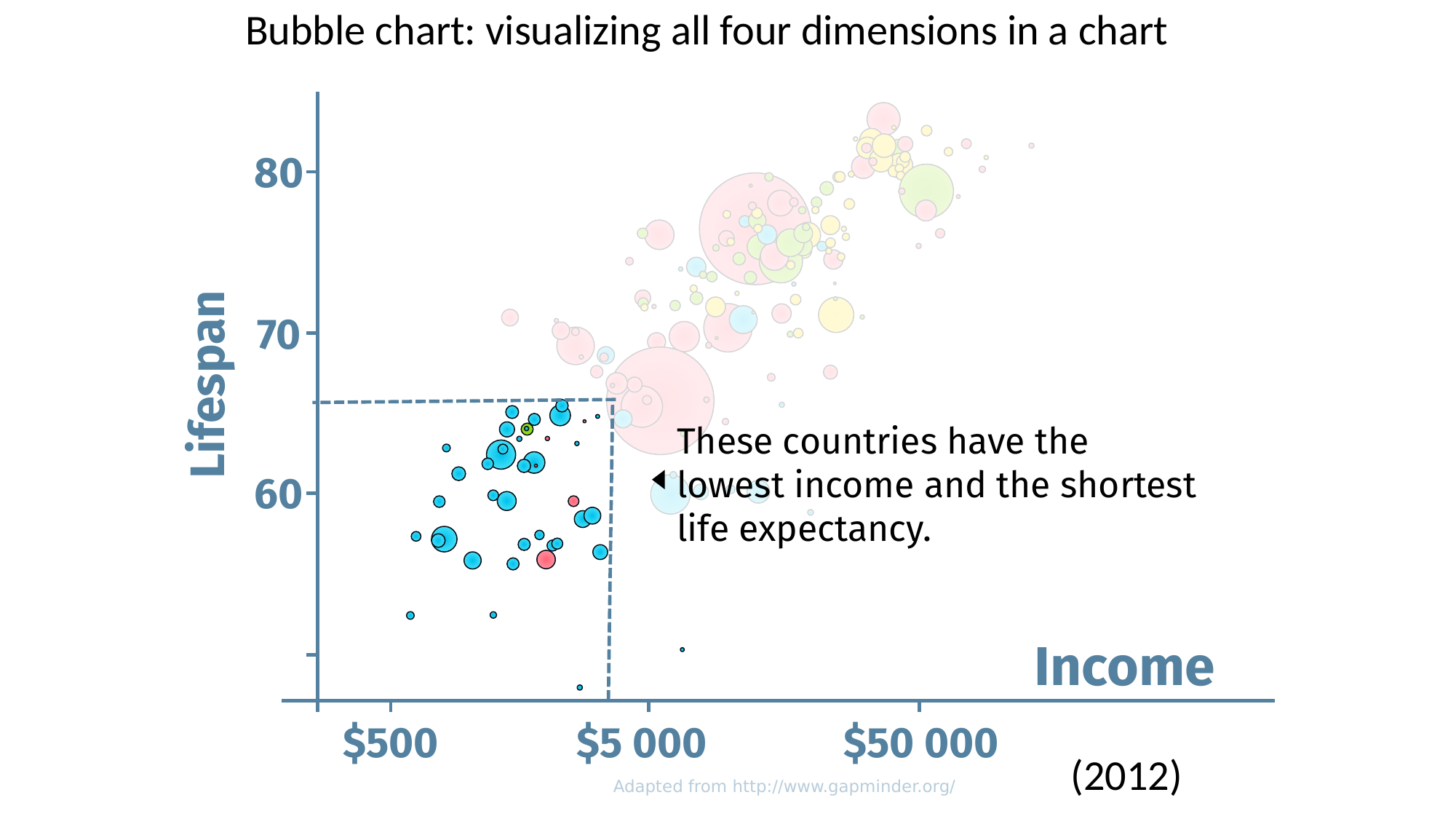

# Bubble chart: visualizing all four dimensions in a chart

80

70

These countries have the lowest income and the shortest life expectancy.

Lifespan

60

Income

$500
$5 000
$50 000
(2012)
	Adapted from http://www.gapminder.org/